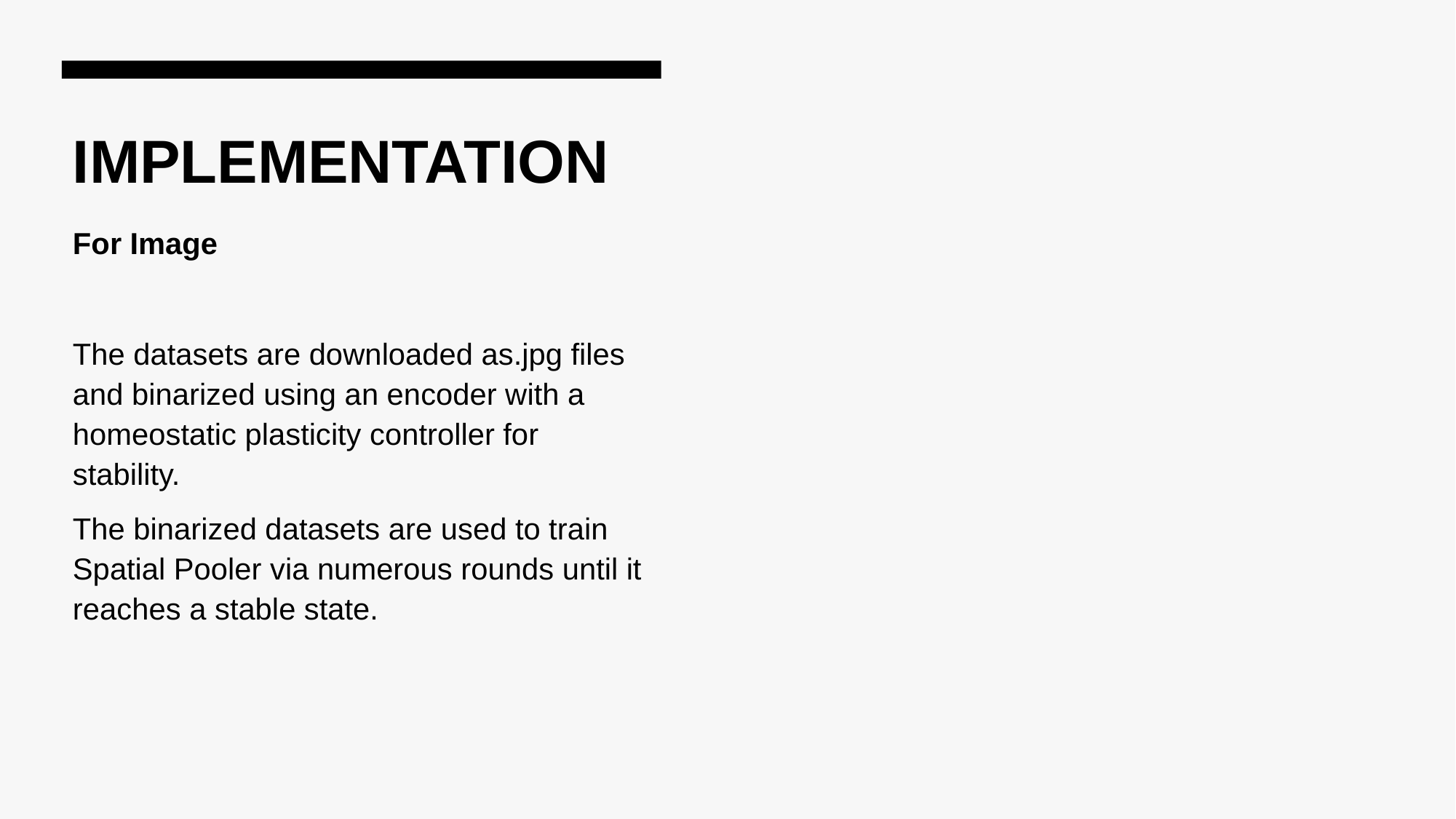

# IMPLEMENTATION
For Image

The datasets are downloaded as.jpg files and binarized using an encoder with a homeostatic plasticity controller for stability.
The binarized datasets are used to train Spatial Pooler via numerous rounds until it reaches a stable state.